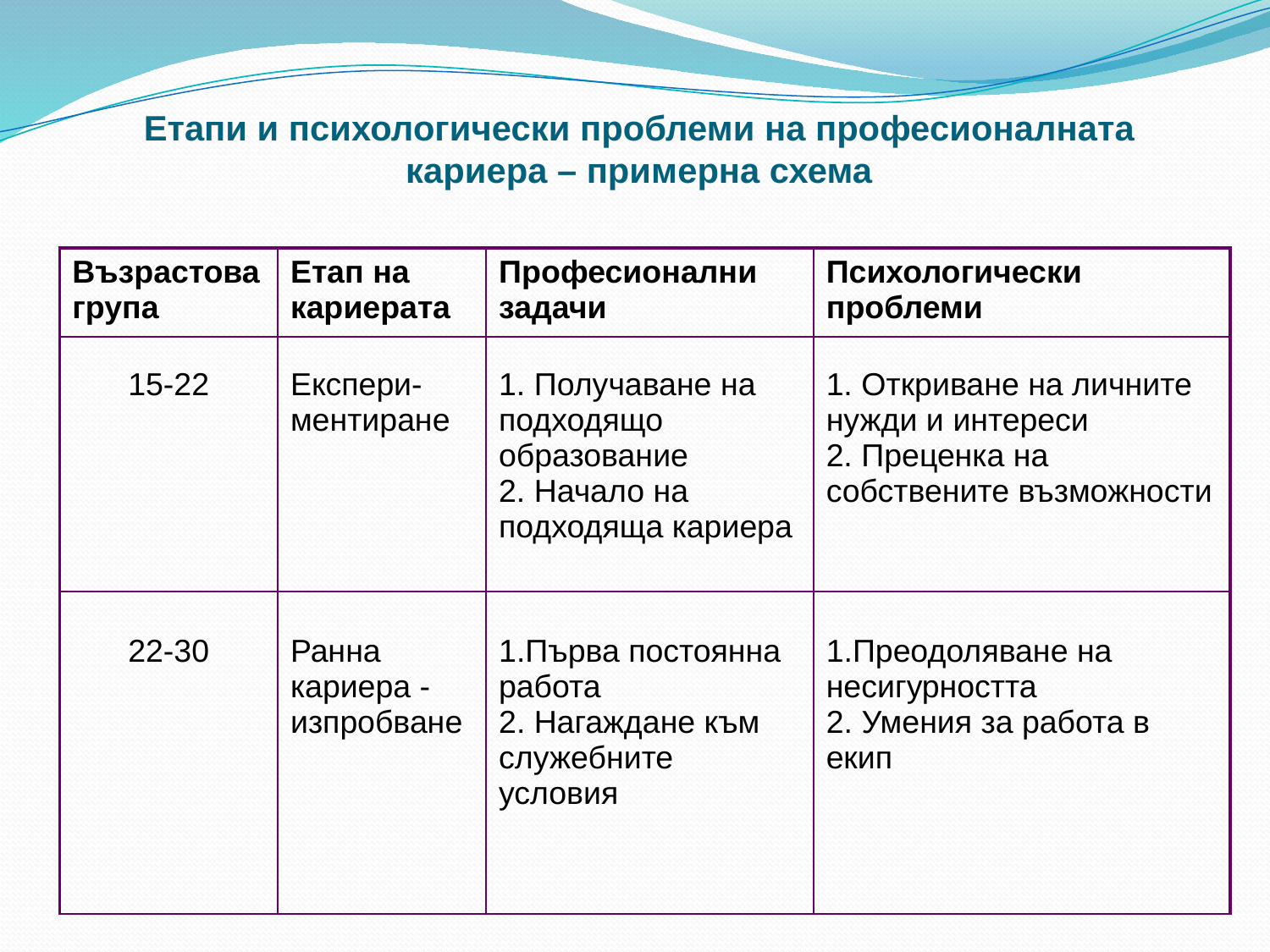

Етапи и психологически проблеми на професионалната кариера – примерна схема
| Възрастова група | Етап на кариерата | Професионални задачи | Психологически проблеми |
| --- | --- | --- | --- |
| 15-22 | Експери- ментиране | 1. Получаване на подходящо образование 2. Начало на подходяща кариера | 1. Откриване на личните нужди и интереси 2. Преценка на собствените възможности |
| 22-30 | Ранна кариера - изпробване | Първа постоянна работа Нагаждане към служебните условия | Преодоляване на несигурността Умения за работа в екип |